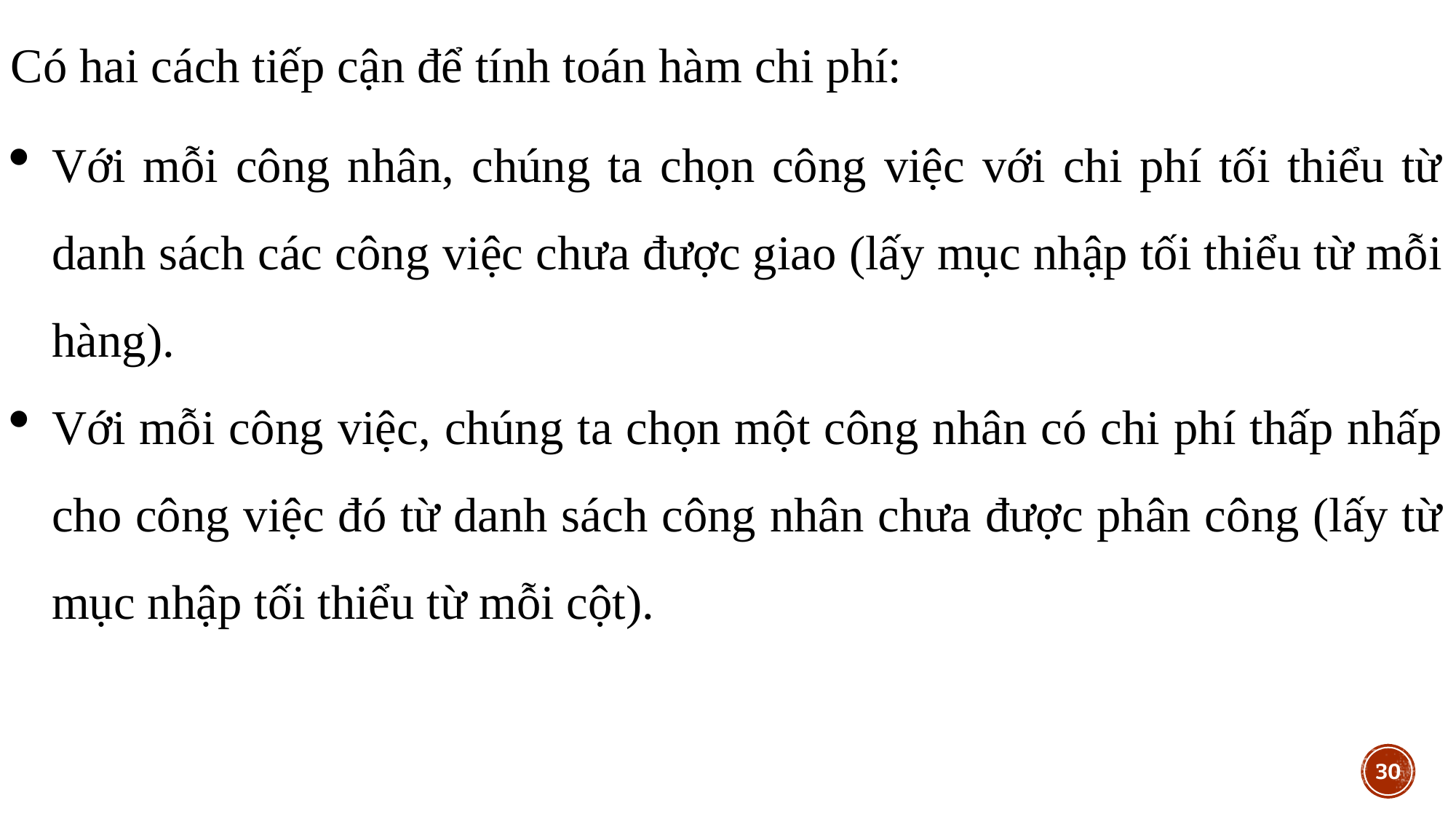

Có hai cách tiếp cận để tính toán hàm chi phí:
Với mỗi công nhân, chúng ta chọn công việc với chi phí tối thiểu từ danh sách các công việc chưa được giao (lấy mục nhập tối thiểu từ mỗi hàng).
Với mỗi công việc, chúng ta chọn một công nhân có chi phí thấp nhấp cho công việc đó từ danh sách công nhân chưa được phân công (lấy từ mục nhập tối thiểu từ mỗi cột).
30